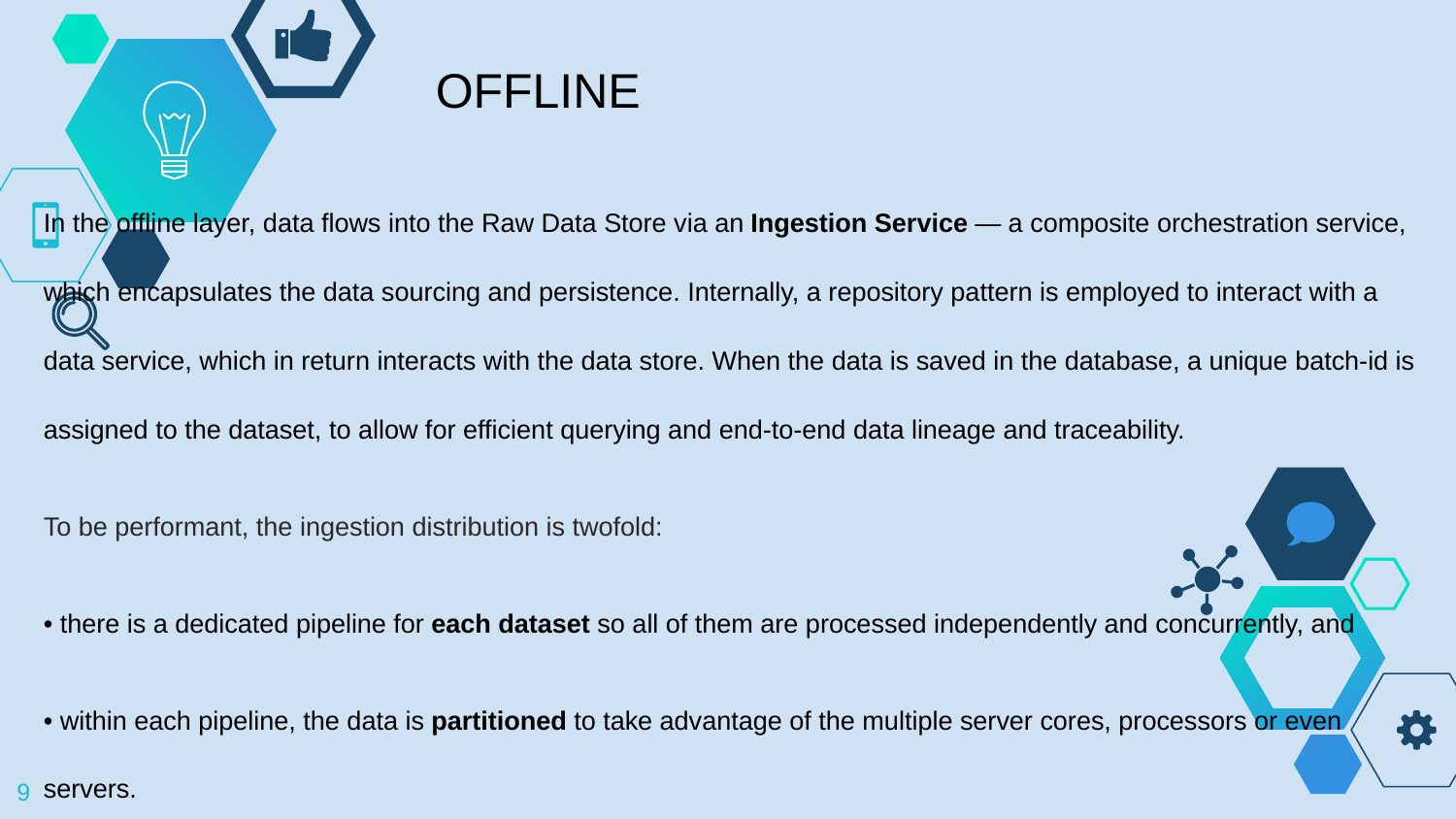

# OFFLINE
In the offline layer, data flows into the Raw Data Store via an Ingestion Service — a composite orchestration service, which encapsulates the data sourcing and persistence. Internally, a repository pattern is employed to interact with a data service, which in return interacts with the data store. When the data is saved in the database, a unique batch-id is assigned to the dataset, to allow for efficient querying and end-to-end data lineage and traceability.
To be performant, the ingestion distribution is twofold:
• there is a dedicated pipeline for each dataset so all of them are processed independently and concurrently, and
• within each pipeline, the data is partitioned to take advantage of the multiple server cores, processors or even servers.

9